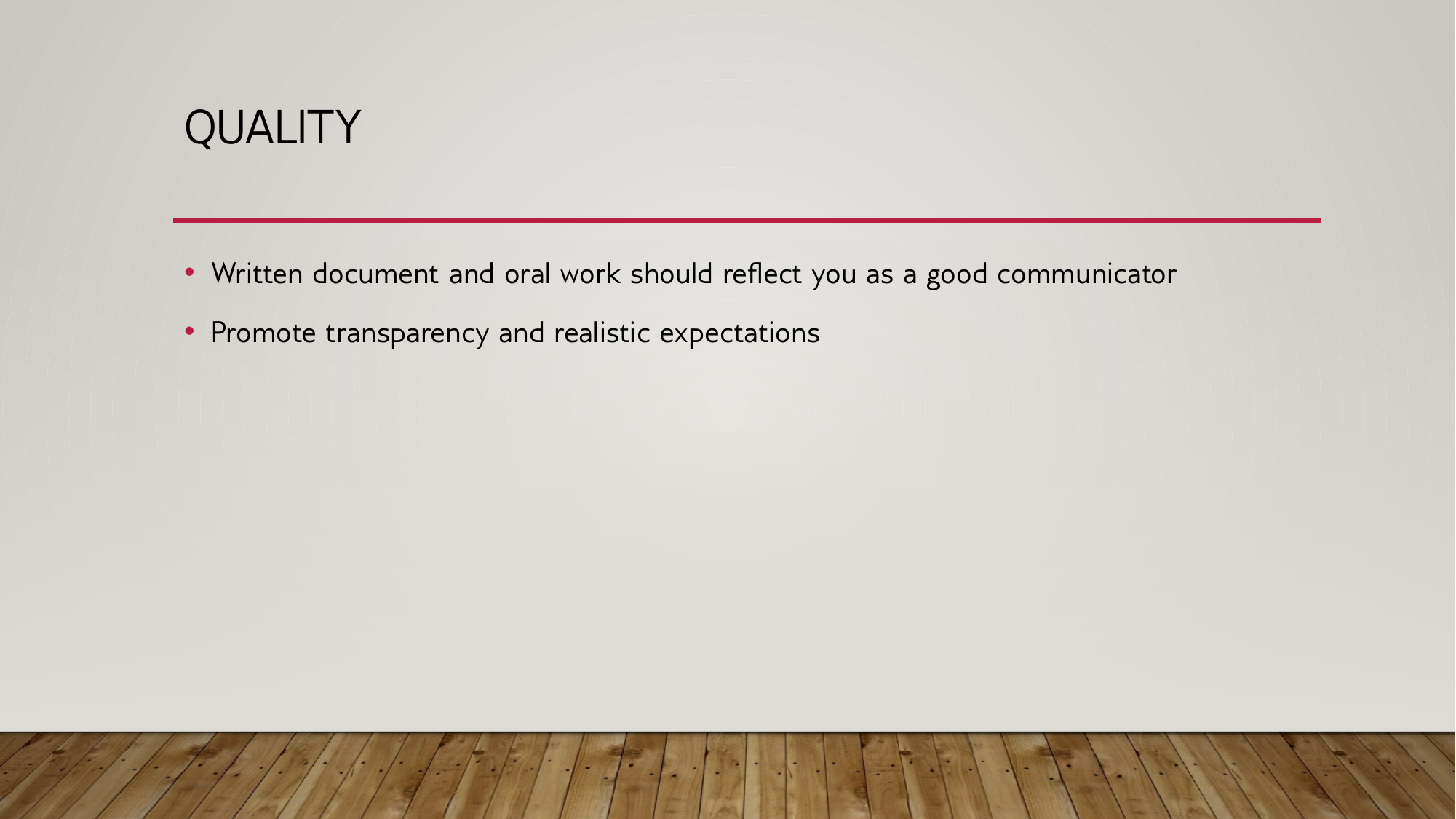

# quality
Written document and oral work should reflect you as a good communicator
Promote transparency and realistic expectations